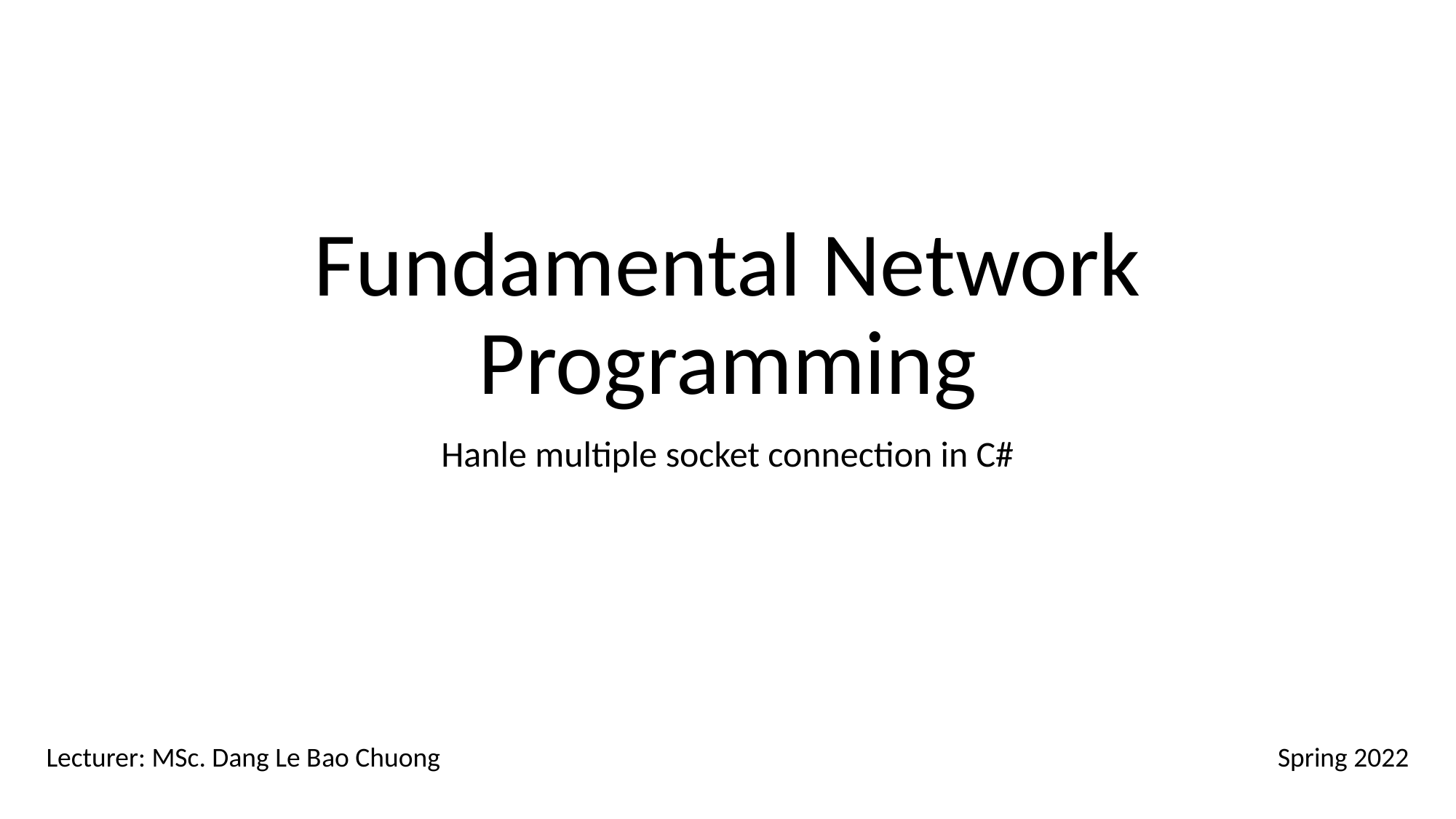

# Fundamental Network Programming
Hanle multiple socket connection in C#
Lecturer: MSc. Dang Le Bao Chuong
Spring 2022